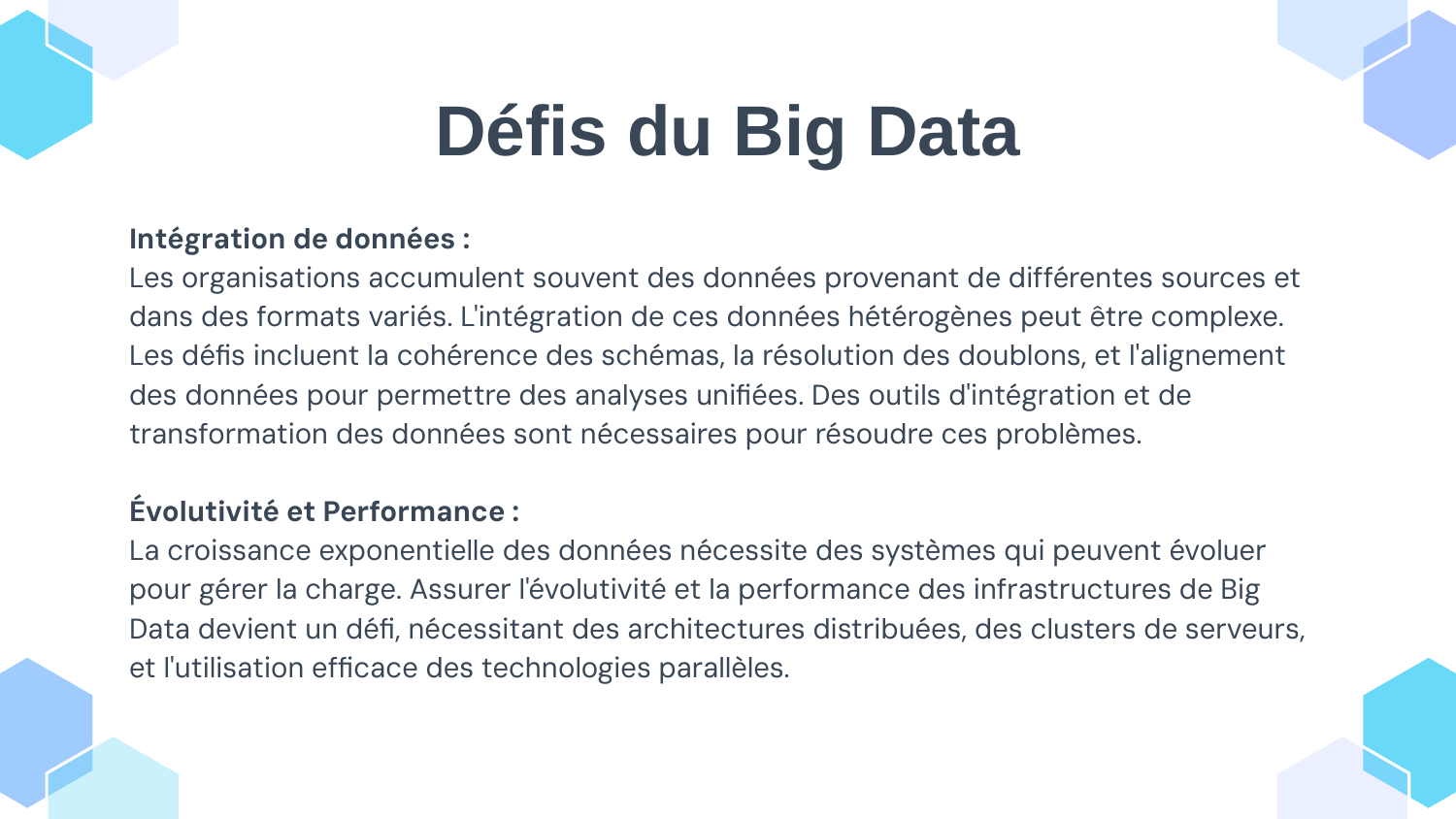

# Défis du Big Data
Intégration de données :
Les organisations accumulent souvent des données provenant de différentes sources et dans des formats variés. L'intégration de ces données hétérogènes peut être complexe. Les défis incluent la cohérence des schémas, la résolution des doublons, et l'alignement des données pour permettre des analyses unifiées. Des outils d'intégration et de transformation des données sont nécessaires pour résoudre ces problèmes.

Évolutivité et Performance :
La croissance exponentielle des données nécessite des systèmes qui peuvent évoluer pour gérer la charge. Assurer l'évolutivité et la performance des infrastructures de Big Data devient un défi, nécessitant des architectures distribuées, des clusters de serveurs, et l'utilisation efficace des technologies parallèles.